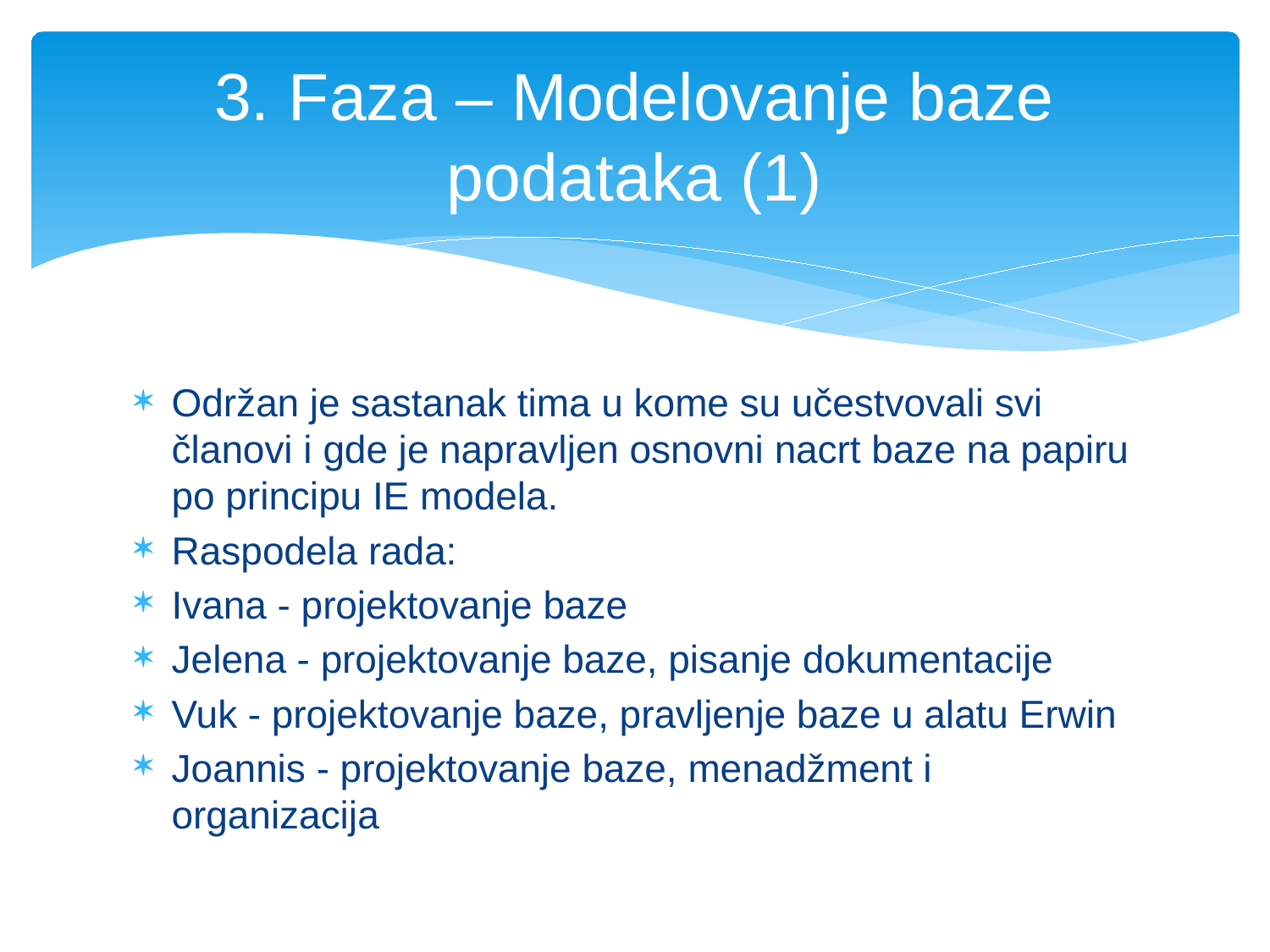

# 3. Faza – Modelovanje baze podataka (1)
Održan je sastanak tima u kome su učestvovali svi članovi i gde je napravljen osnovni nacrt baze na papiru po principu IE modela.
Raspodela rada:
Ivana - projektovanje baze
Jelena - projektovanje baze, pisanje dokumentacije
Vuk - projektovanje baze, pravljenje baze u alatu Erwin
Joannis - projektovanje baze, menadžment i organizacija